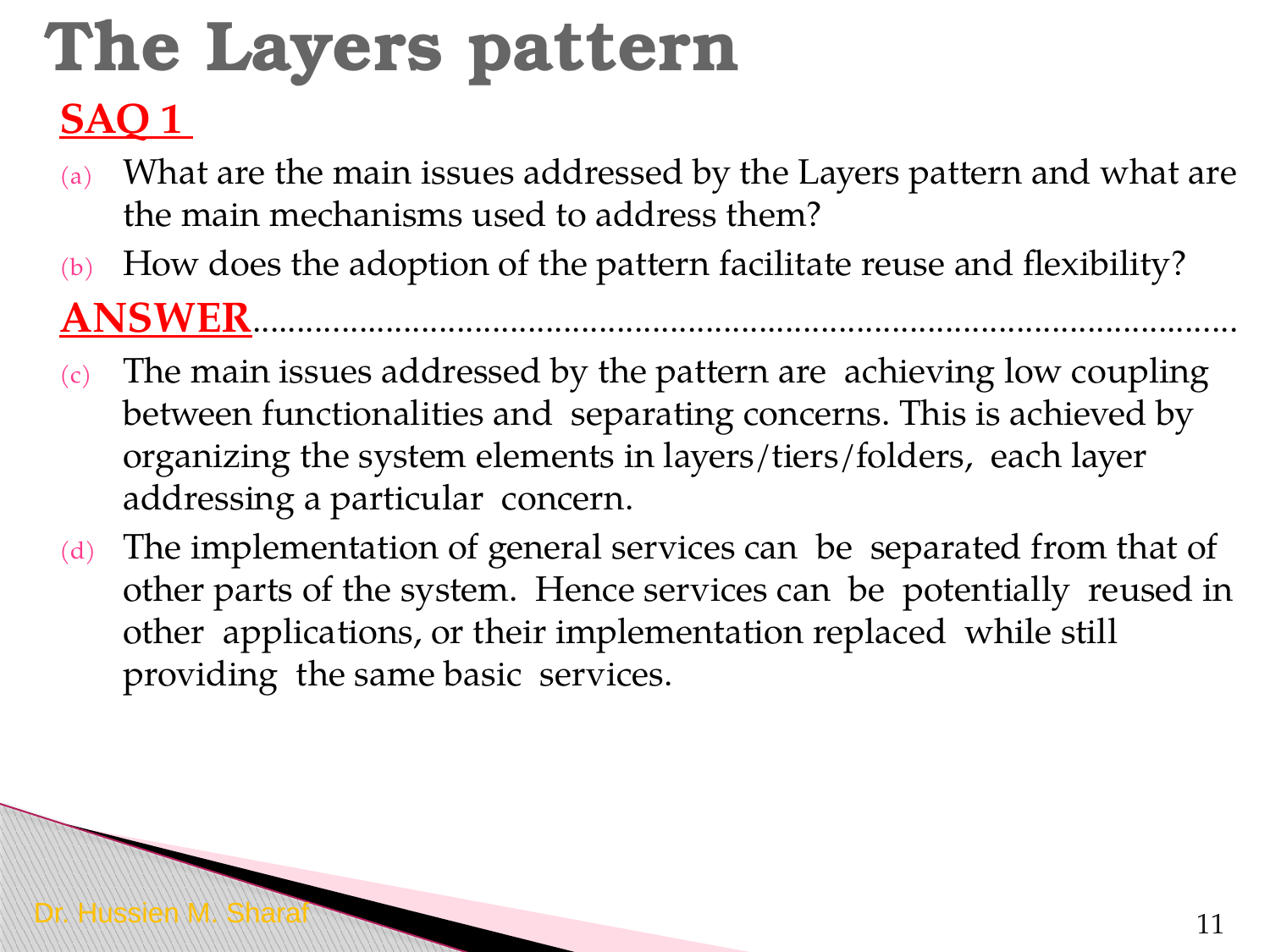

# The Layers pattern
SAQ 1
What are the main issues addressed by the Layers pattern and what are  the main mechanisms used to address them?
How does the adoption of the pattern facilitate reuse and ﬂexibility?
ANSWER...............................................................................................................
The main issues addressed by the pattern are  achieving low coupling between functionalities and  separating concerns. This is achieved by organizing the system elements in layers/tiers/folders,  each layer addressing a particular  concern.
The implementation of general services can  be  separated from that of other parts of the system.  Hence services can  be  potentially  reused in other  applications, or their implementation replaced  while still providing  the same basic  services.

Dr. Hussien M. Sharaf
11